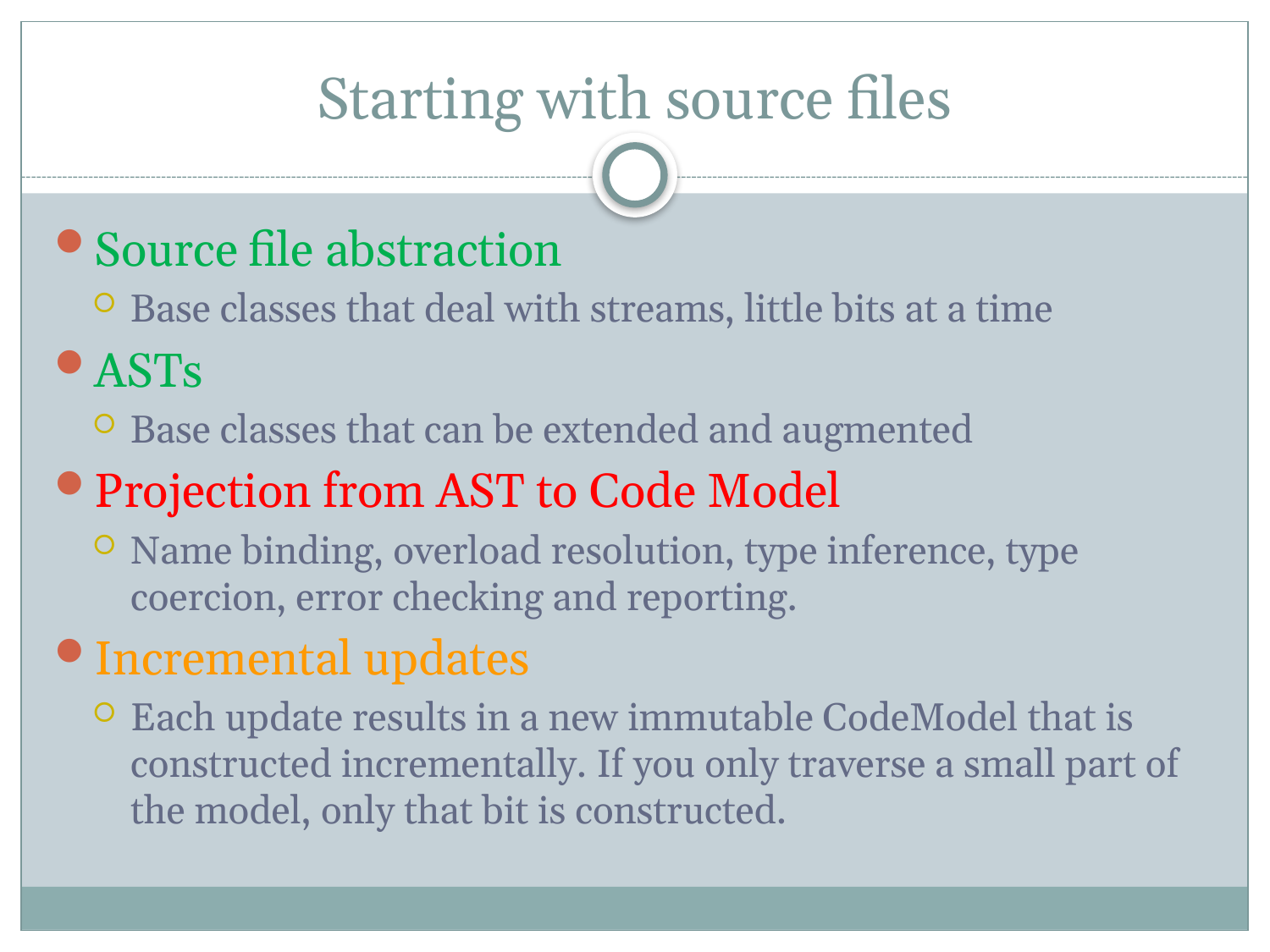

# Starting with source files
Source file abstraction
Base classes that deal with streams, little bits at a time
ASTs
Base classes that can be extended and augmented
Projection from AST to Code Model
Name binding, overload resolution, type inference, type coercion, error checking and reporting.
Incremental updates
Each update results in a new immutable CodeModel that is constructed incrementally. If you only traverse a small part of the model, only that bit is constructed.